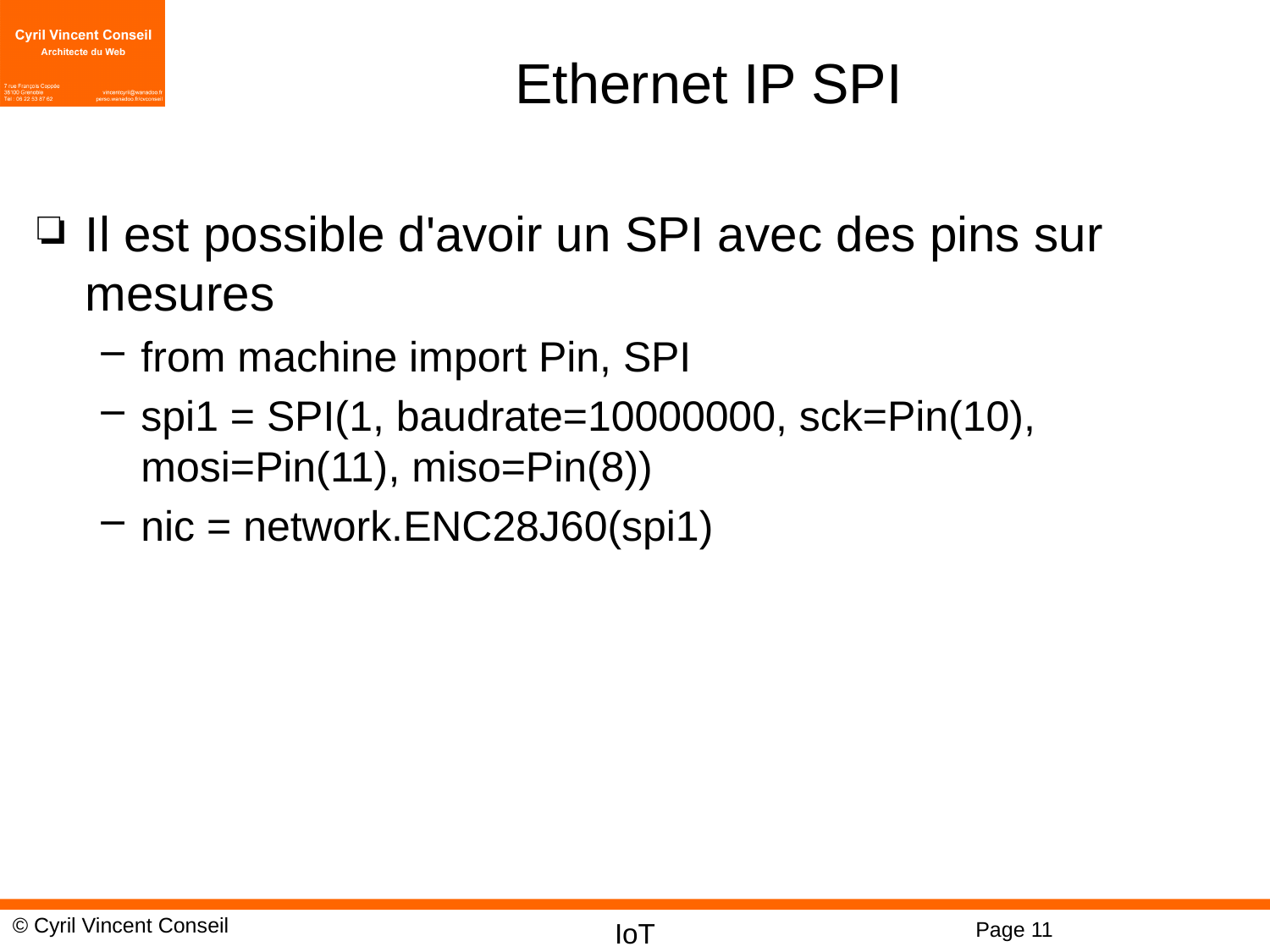

# Ethernet IP SPI
Il est possible d'avoir un SPI avec des pins sur mesures
from machine import Pin, SPI
spi1 = SPI(1, baudrate=10000000, sck=Pin(10), mosi=Pin(11), miso=Pin(8))
nic = network.ENC28J60(spi1)